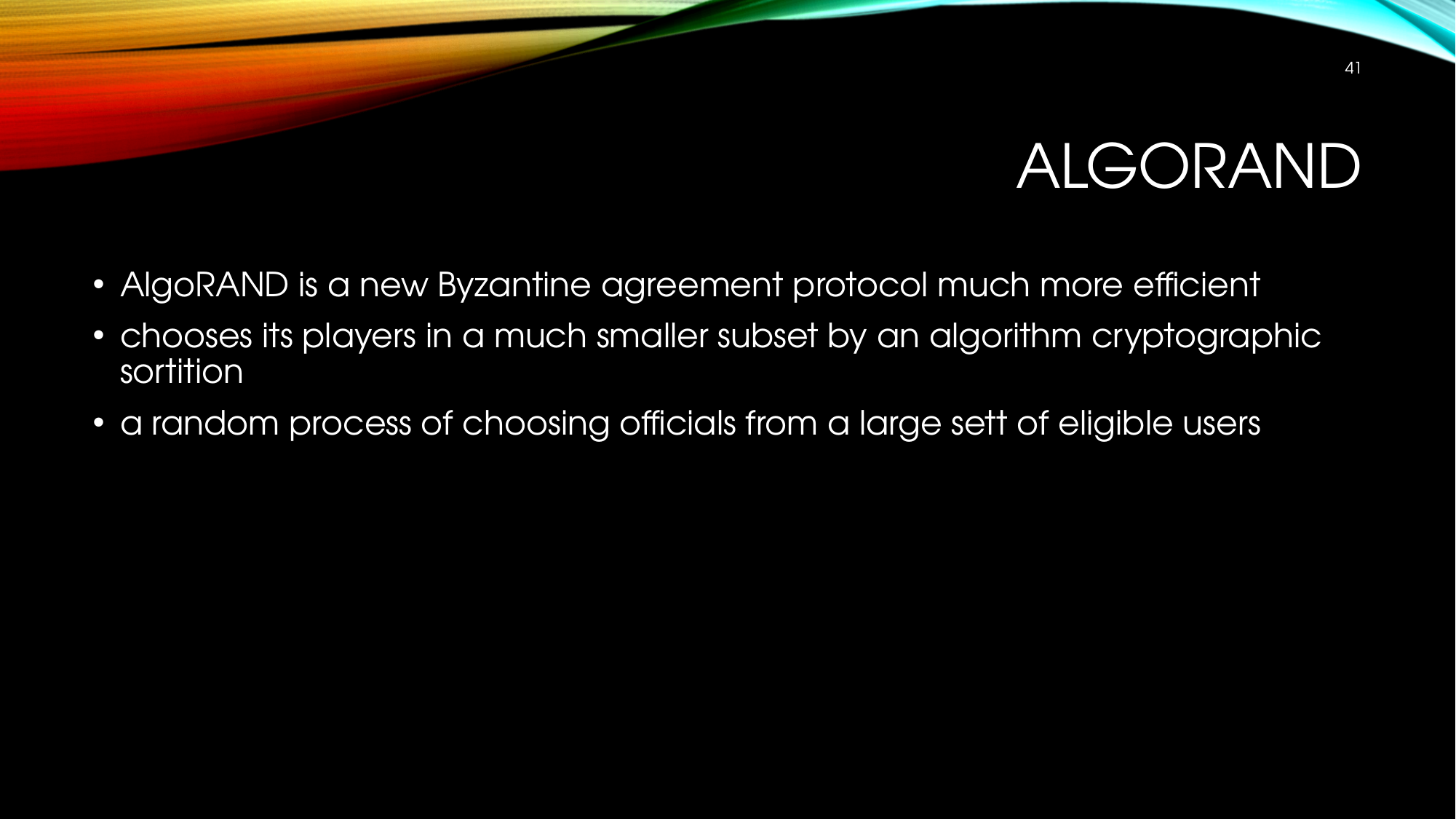

41
# AlgoRANd
AlgoRAND is a new Byzantine agreement protocol much more efficient
chooses its players in a much smaller subset by an algorithm cryptographic sortition
a random process of choosing officials from a large sett of eligible users